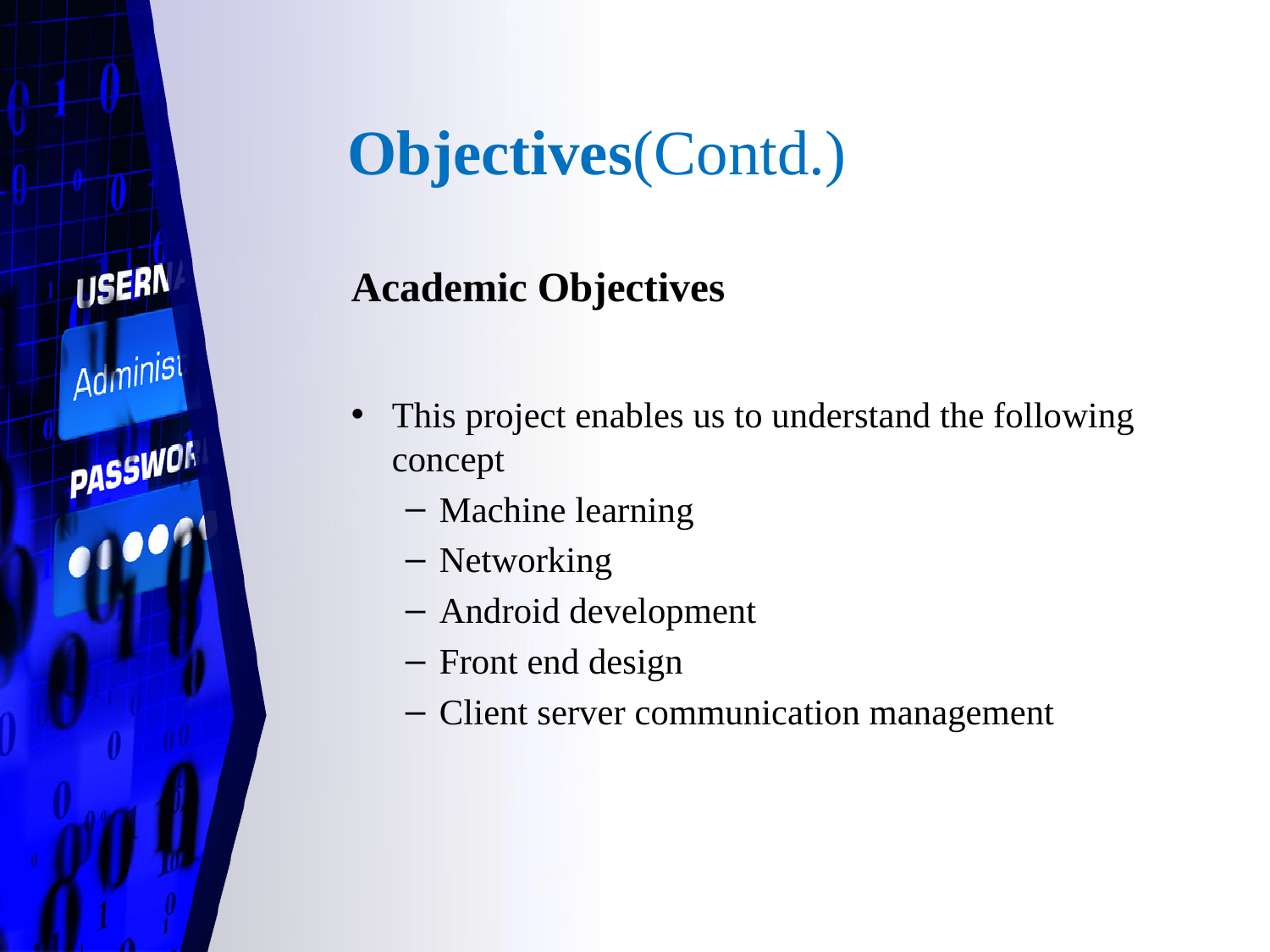

# Objectives(Contd.)
Academic Objectives

This project enables us to understand the following concept
Machine learning
Networking
Android development
Front end design
Client server communication management